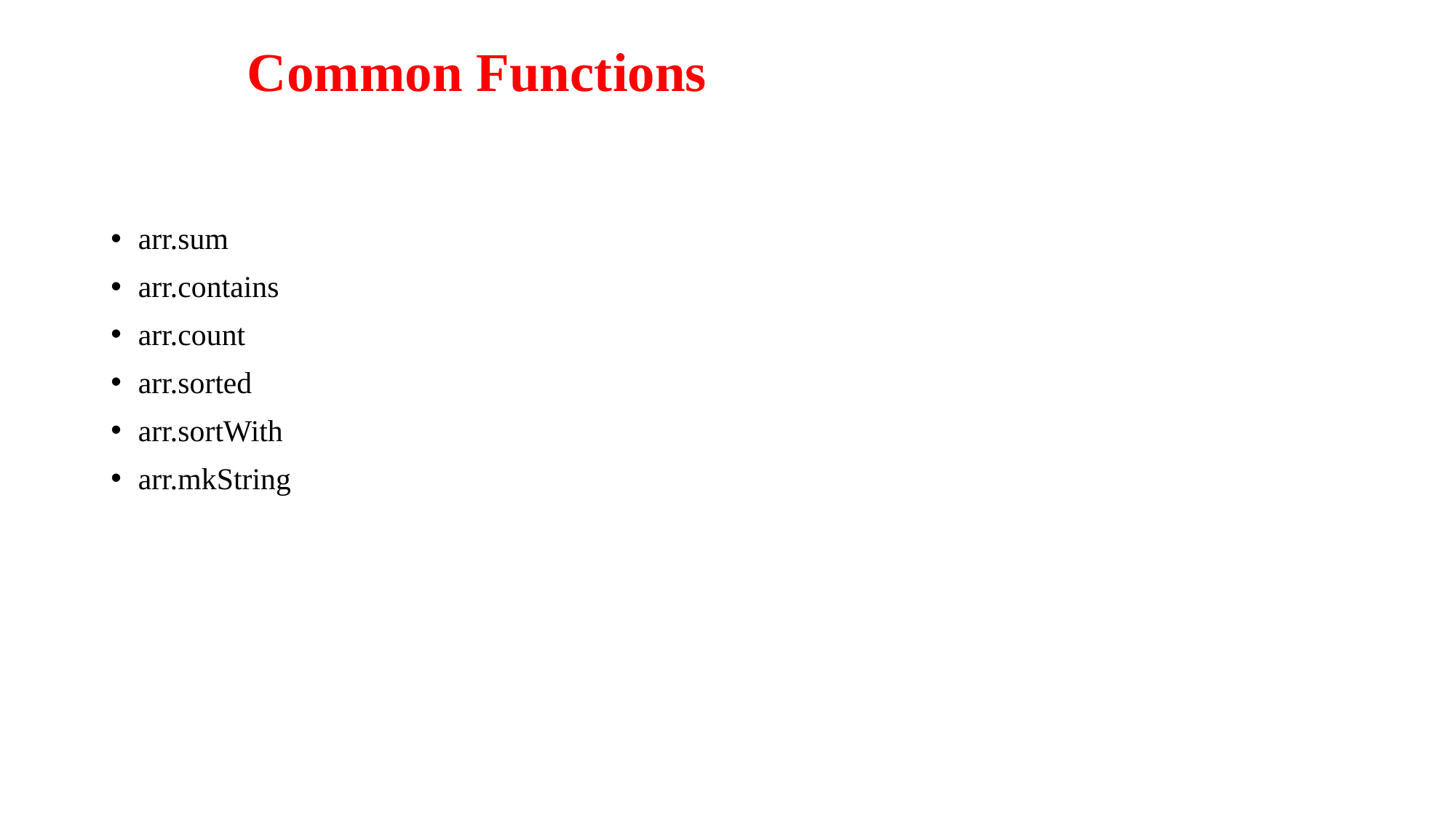

# Common Functions
arr.sum
arr.contains
arr.count
arr.sorted
arr.sortWith
arr.mkString